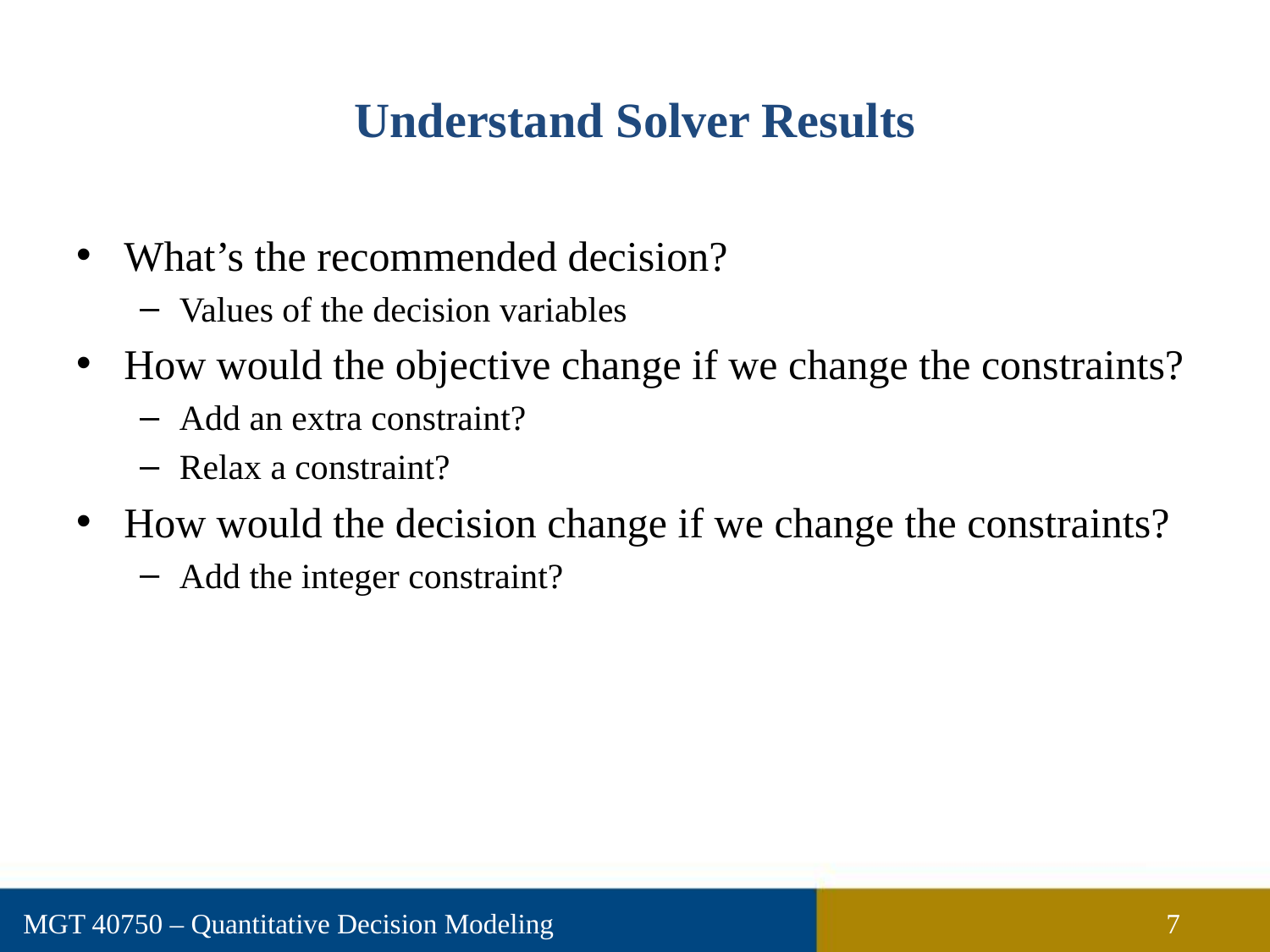

# Understand Solver Results
What’s the recommended decision?
Values of the decision variables
How would the objective change if we change the constraints?
Add an extra constraint?
Relax a constraint?
How would the decision change if we change the constraints?
Add the integer constraint?